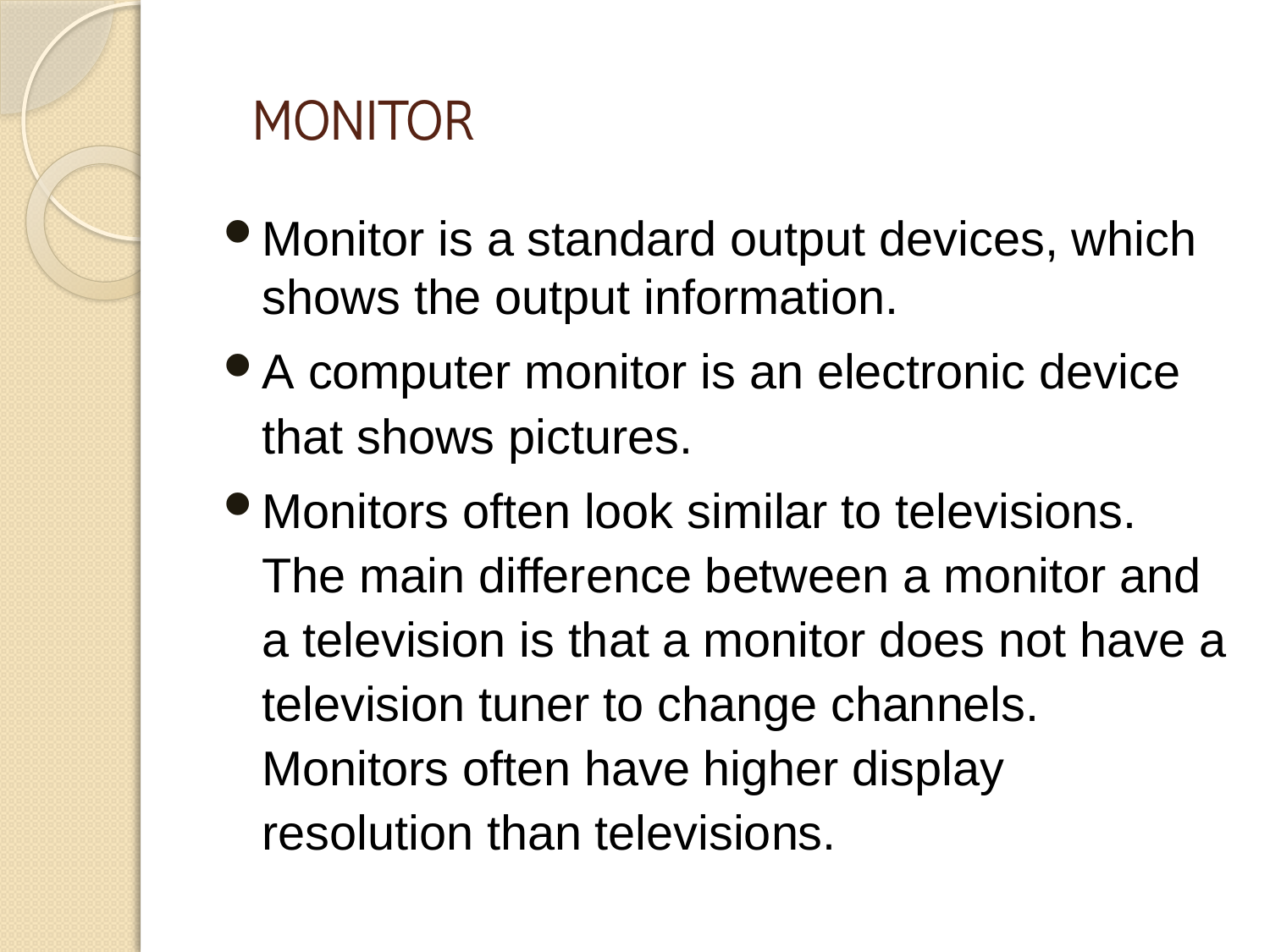

# Monitor
Monitor is a standard output devices, which shows the output information.
A computer monitor is an electronic device that shows pictures.
Monitors often look similar to televisions. The main difference between a monitor and a television is that a monitor does not have a television tuner to change channels. Monitors often have higher display resolution than televisions.